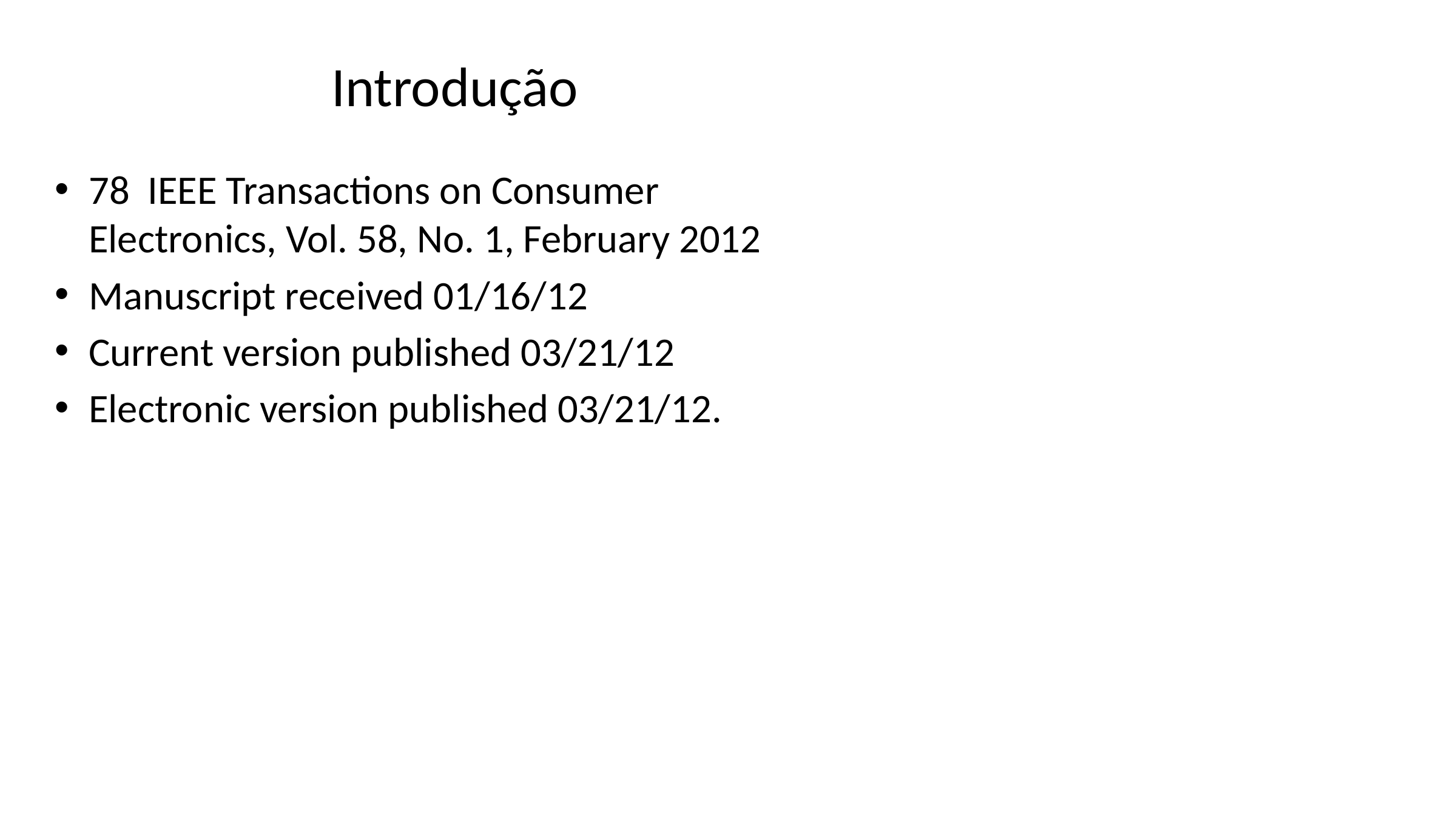

# Introdução
78  IEEE Transactions on Consumer Electronics, Vol. 58, No. 1, February 2012
Manuscript received 01/16/12
Current version published 03/21/12
Electronic version published 03/21/12.